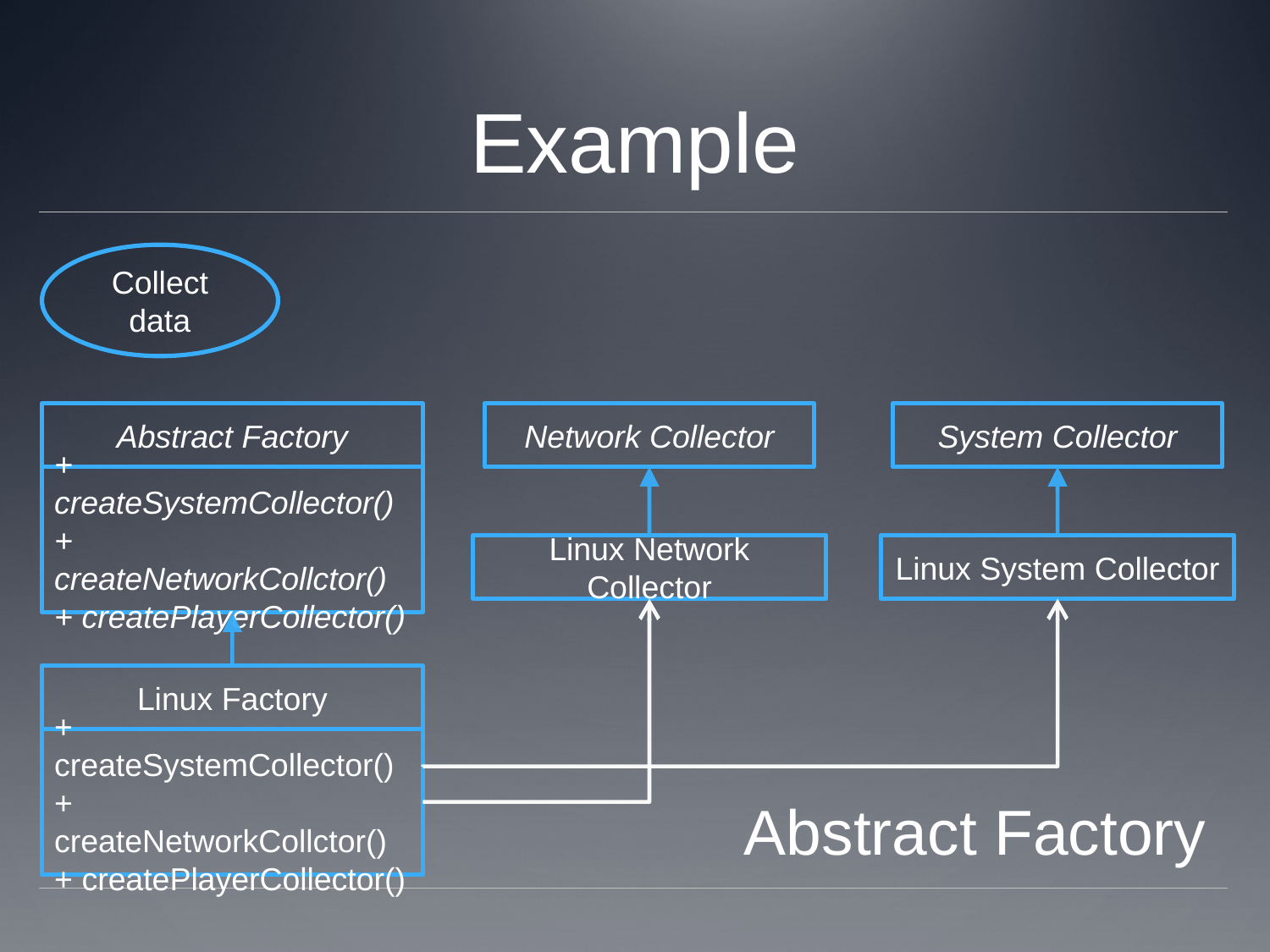

# Example
Collect data
Network Collector
Linux Network Collector
Abstract Factory
+ createSystemCollector()
+ createNetworkCollctor()
+ createPlayerCollector()
Linux Factory
+ createSystemCollector()
+ createNetworkCollctor()
+ createPlayerCollector()
System Collector
Linux System Collector
Abstract Factory